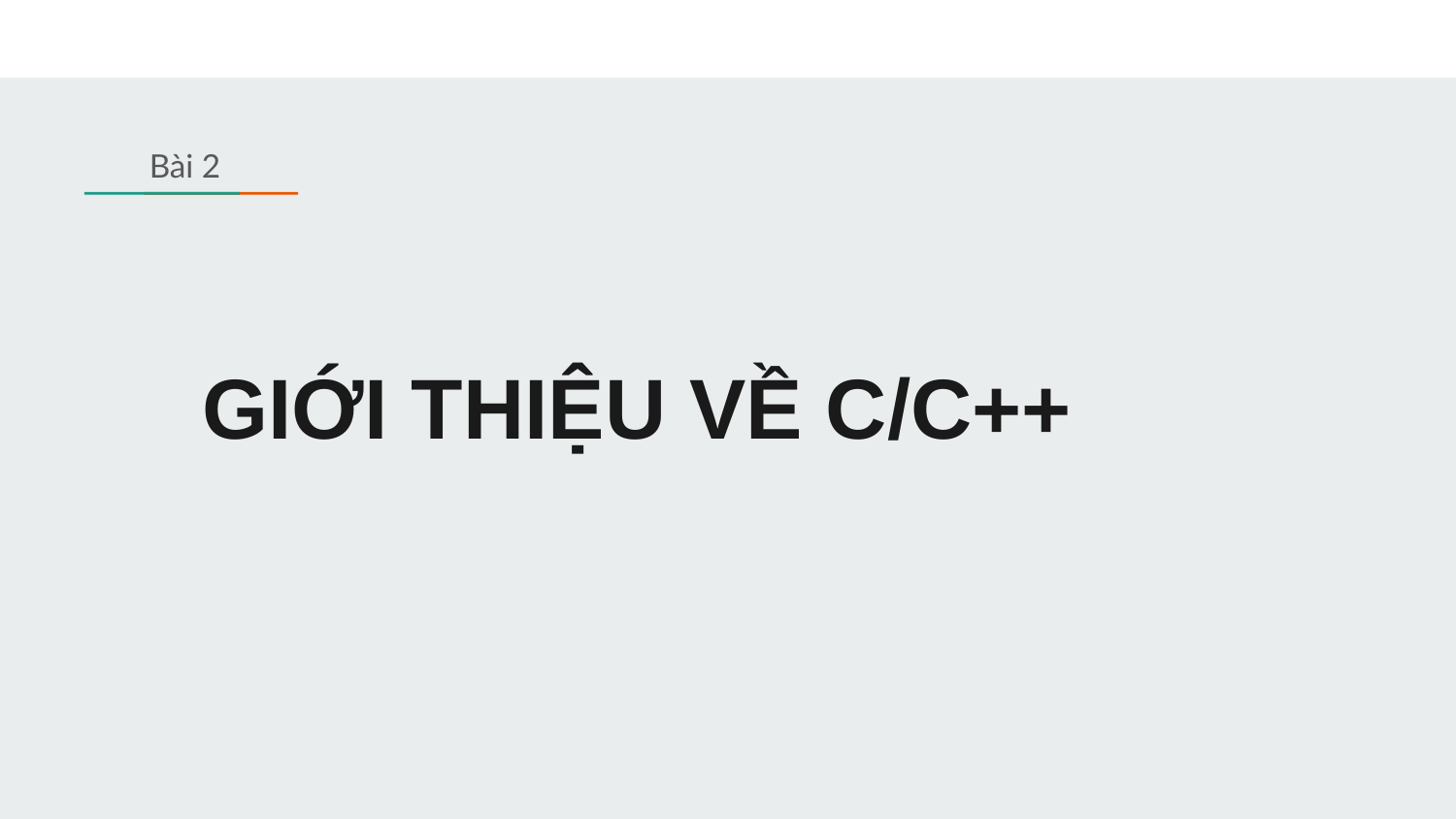

Bài 2
# GIỚI THIỆU VỀ C/C++